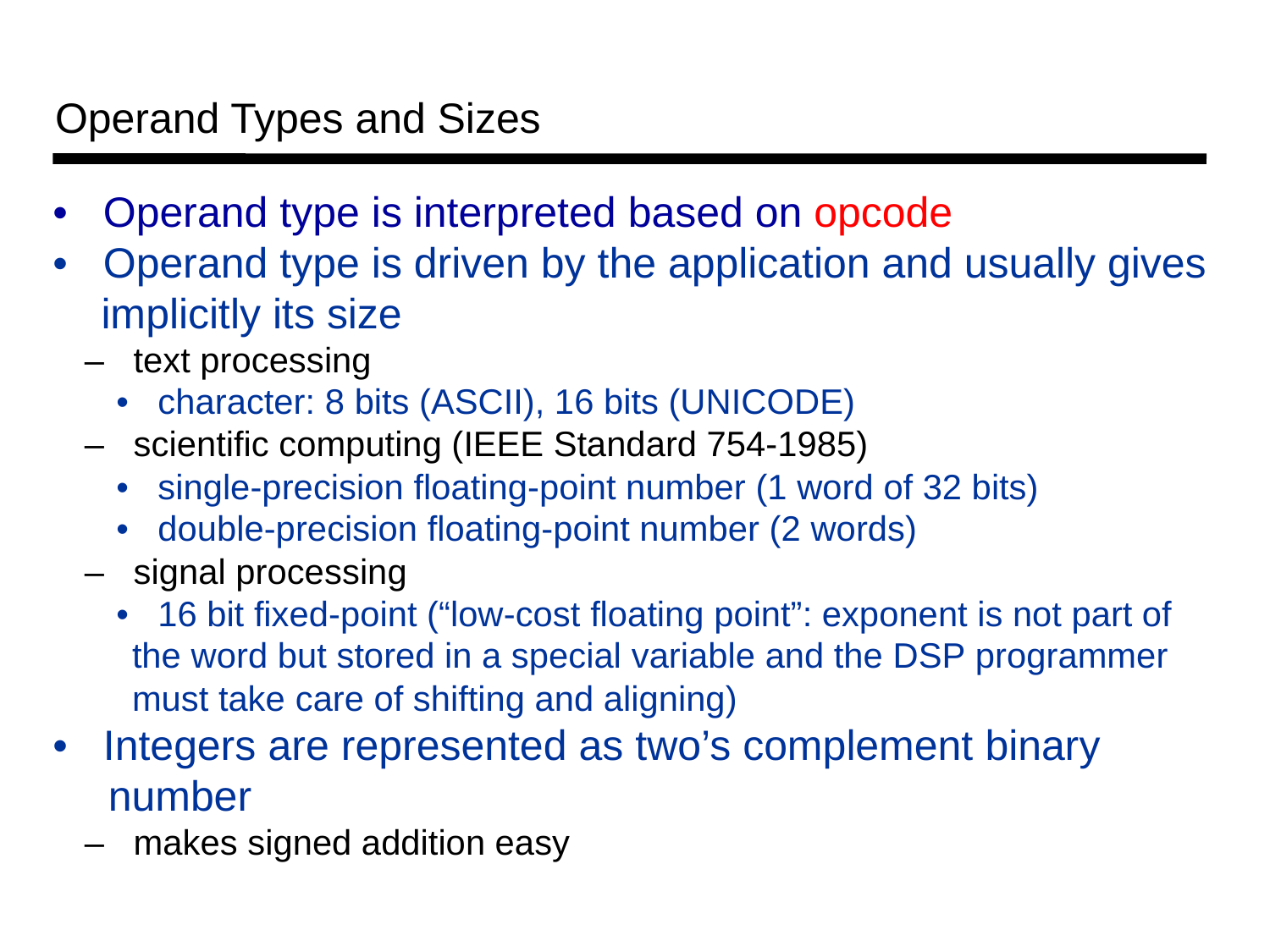

Operand Types and Sizes

	•   Operand type is interpreted based on opcode
	•   Operand type is driven by the application and usually gives 		  implicitly its size
			–   text processing
				•   character: 8 bits (ASCII), 16 bits (UNICODE)
			–   scientific computing (IEEE Standard 754-1985)
				•   single-precision floating-point number (1 word of 32 bits)
				•   double-precision floating-point number (2 words)
			–   signal processing
				•   16 bit fixed-point (“low-cost floating point”: exponent is not part of
					the word but stored in a special variable and the DSP programmer
					must take care of shifting and aligning)
	•   Integers are represented as two’s complement binary 	  			  number
			–   makes signed addition easy